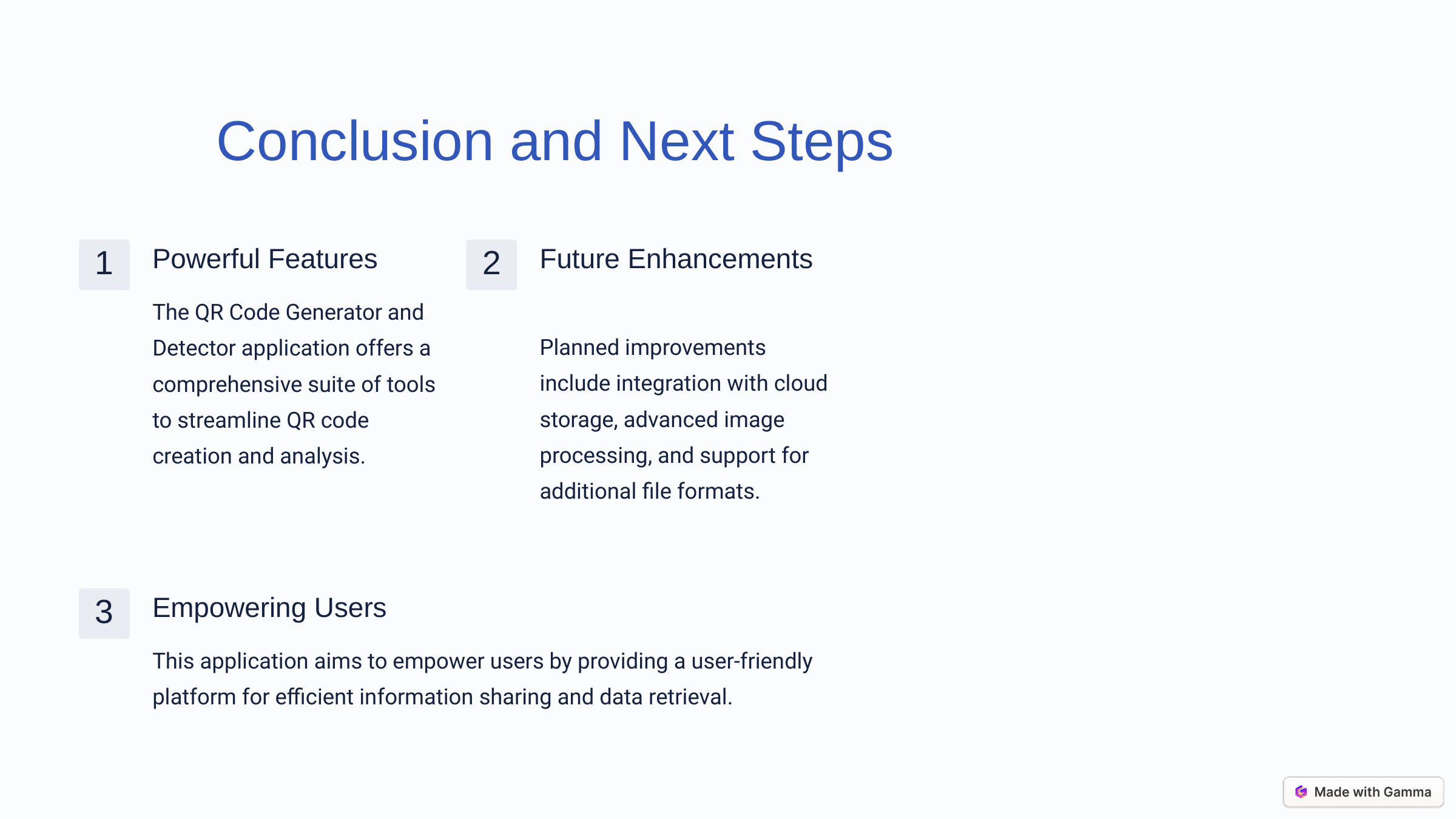

Conclusion and Next Steps

Powerful Features

Future Enhancements
1
2
The QR Code Generator and Detector application offers a comprehensive suite of tools to streamline QR code creation and analysis.
Planned improvements include integration with cloud storage, advanced image processing, and support for additional file formats.

Empowering Users
3
This application aims to empower users by providing a user-friendly platform for efficient information sharing and data retrieval.